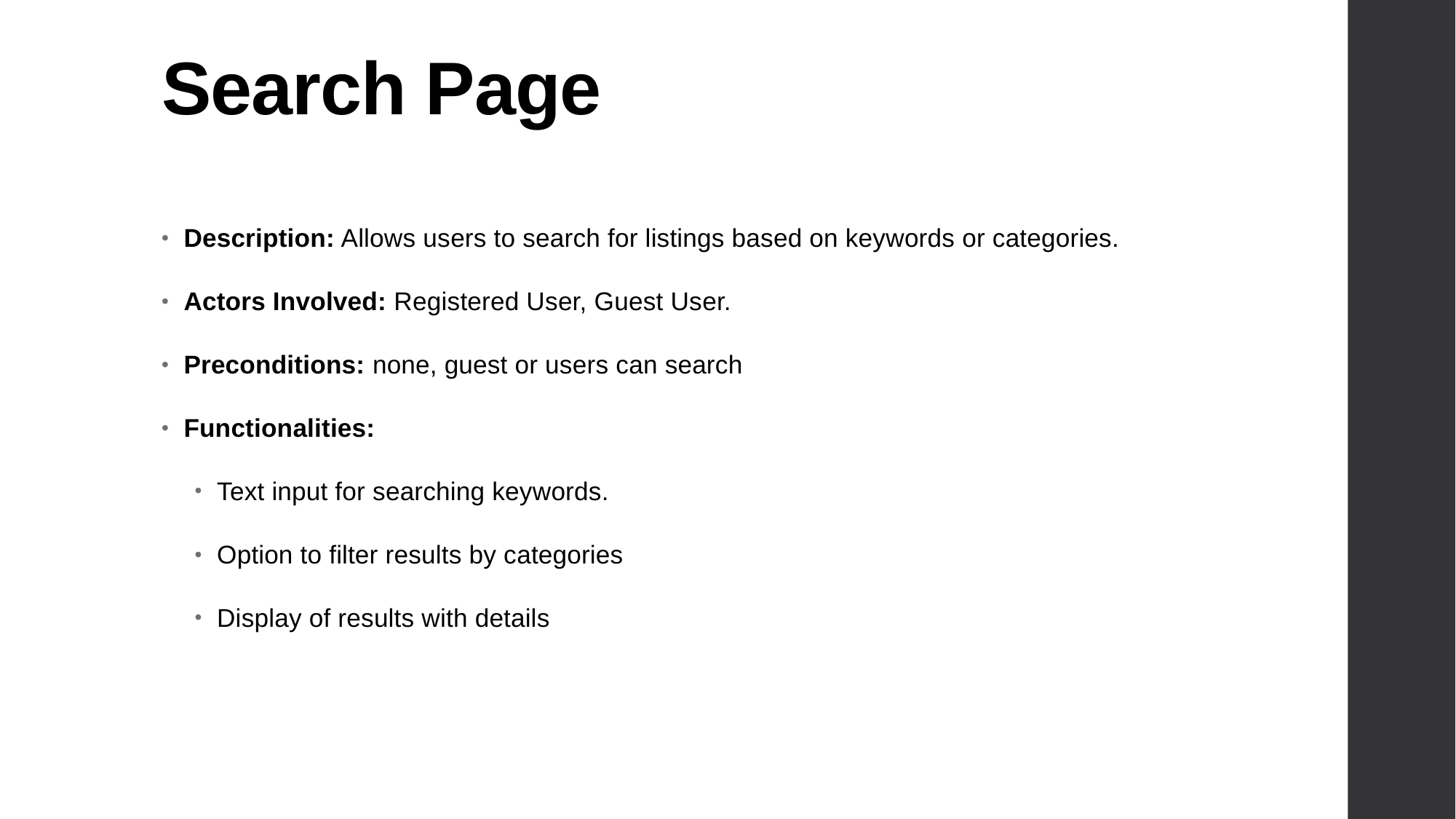

# Search Page
Description: Allows users to search for listings based on keywords or categories.
Actors Involved: Registered User, Guest User.
Preconditions: none, guest or users can search
Functionalities:
Text input for searching keywords.
Option to filter results by categories
Display of results with details